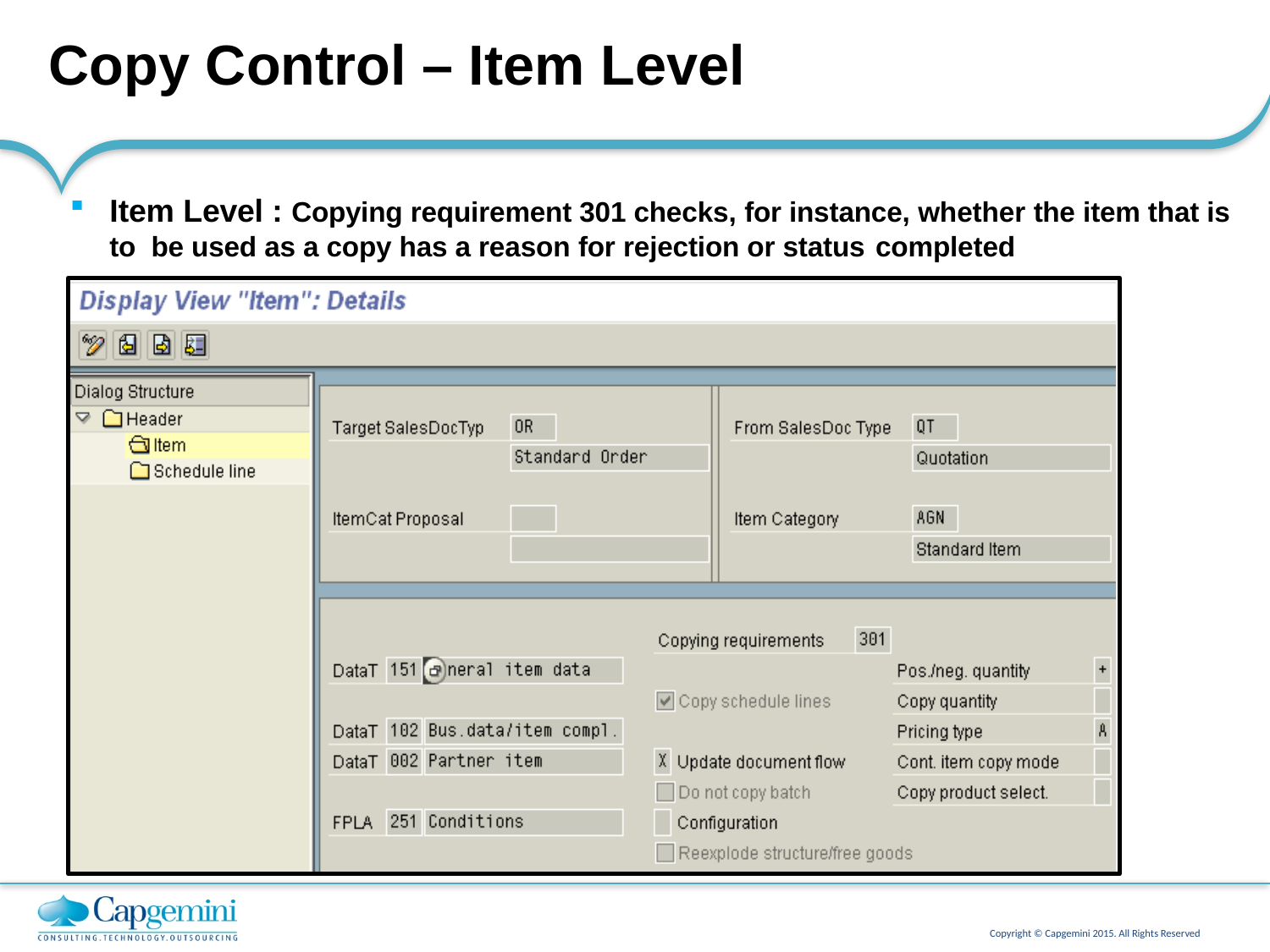

# Copy Control – Item Level
Item Level : Copying requirement 301 checks, for instance, whether the item that is to  be used as a copy has a reason for rejection or status completed